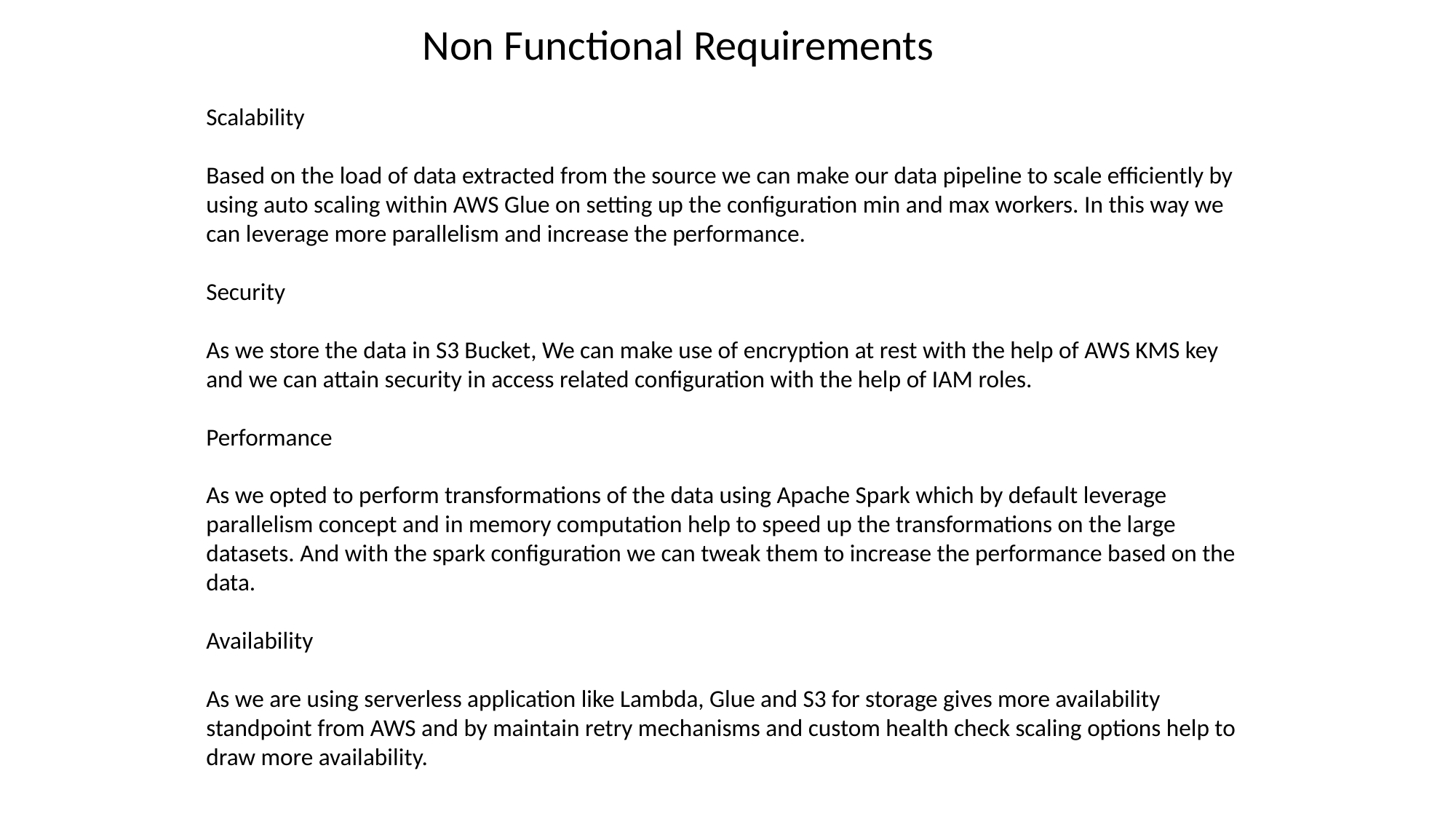

Non Functional Requirements
Scalability

Based on the load of data extracted from the source we can make our data pipeline to scale efficiently by using auto scaling within AWS Glue on setting up the configuration min and max workers. In this way we can leverage more parallelism and increase the performance.

Security

As we store the data in S3 Bucket, We can make use of encryption at rest with the help of AWS KMS key and we can attain security in access related configuration with the help of IAM roles.

Performance

As we opted to perform transformations of the data using Apache Spark which by default leverage parallelism concept and in memory computation help to speed up the transformations on the large datasets. And with the spark configuration we can tweak them to increase the performance based on the data.

Availability

As we are using serverless application like Lambda, Glue and S3 for storage gives more availability standpoint from AWS and by maintain retry mechanisms and custom health check scaling options help to draw more availability.